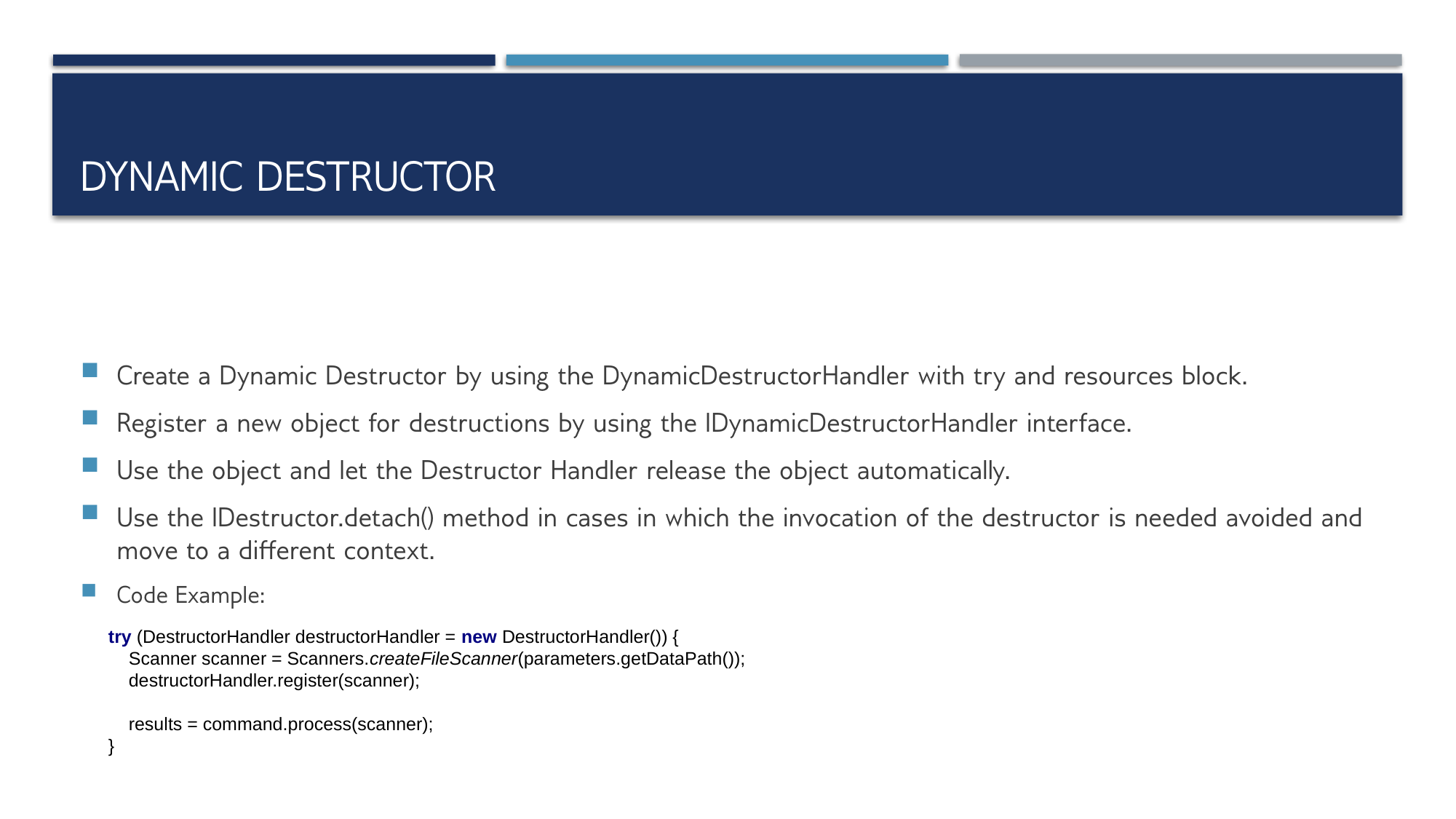

# Dynamic Destructor
Create a Dynamic Destructor by using the DynamicDestructorHandler with try and resources block.
Register a new object for destructions by using the IDynamicDestructorHandler interface.
Use the object and let the Destructor Handler release the object automatically.
Use the IDestructor.detach() method in cases in which the invocation of the destructor is needed avoided and move to a different context.
Code Example:

try (DestructorHandler destructorHandler = new DestructorHandler()) {
    Scanner scanner = Scanners.createFileScanner(parameters.getDataPath());
    destructorHandler.register(scanner);
    results = command.process(scanner);
}